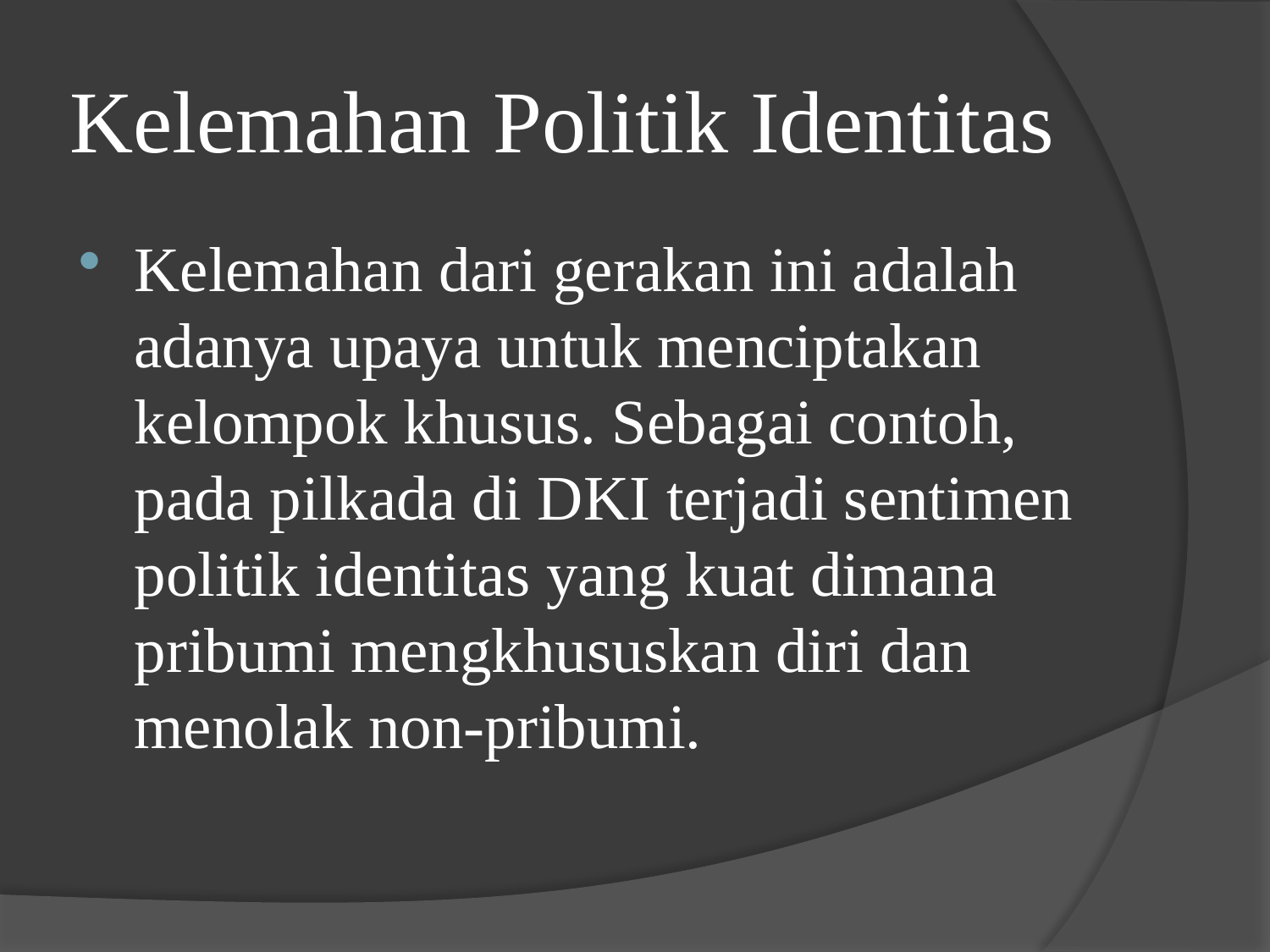

# Kelemahan Politik Identitas
Kelemahan dari gerakan ini adalah adanya upaya untuk menciptakan kelompok khusus. Sebagai contoh, pada pilkada di DKI terjadi sentimen politik identitas yang kuat dimana pribumi mengkhususkan diri dan menolak non-pribumi.